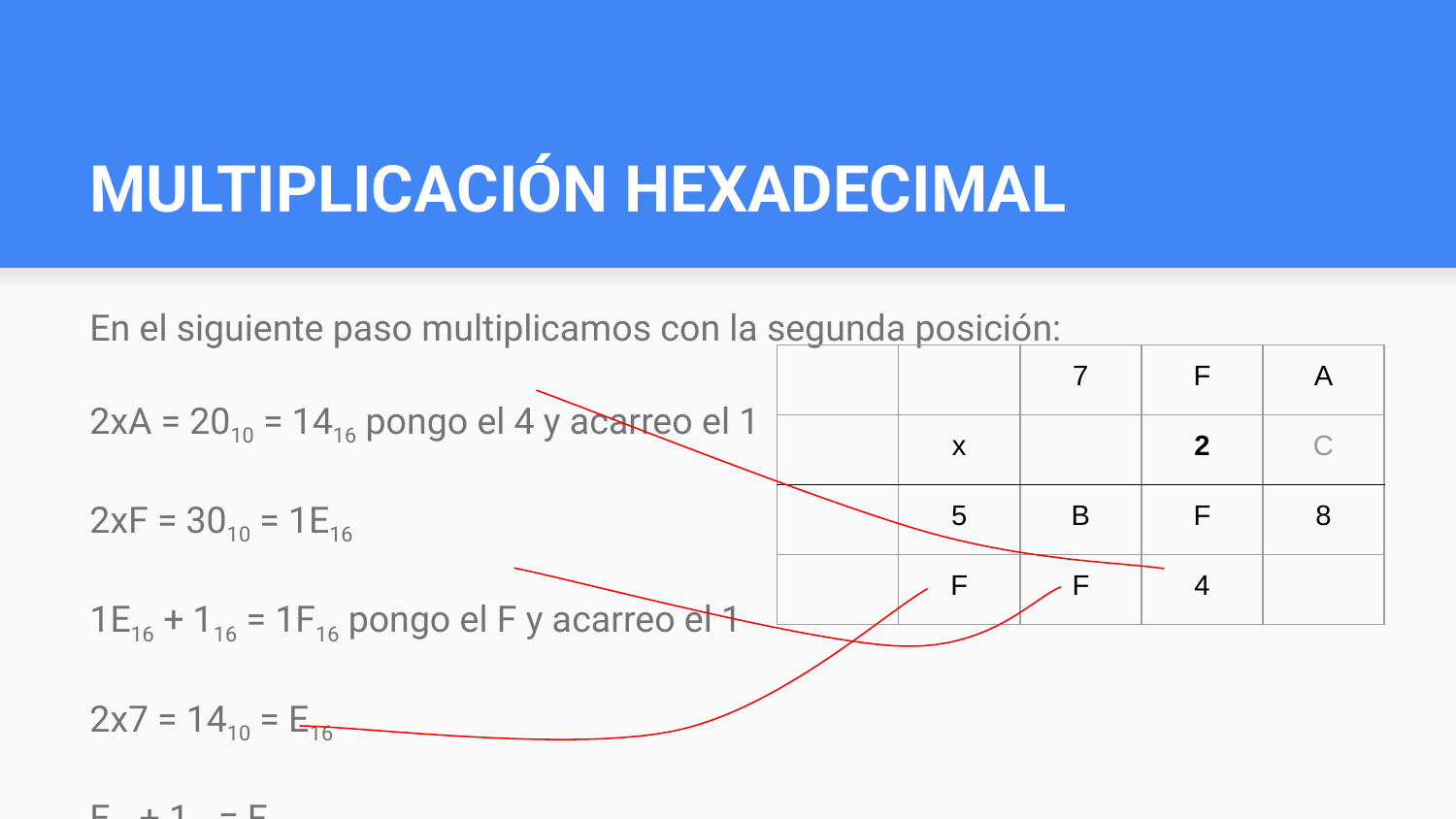

# MULTIPLICACIÓN HEXADECIMAL
En el siguiente paso multiplicamos con la segunda posición:
2xA = 2010 = 1416 pongo el 4 y acarreo el 1
2xF = 3010 = 1E16
1E16 + 116 = 1F16 pongo el F y acarreo el 1
2x7 = 1410 = E16
E16 + 116 = F16
|  |  | 7 | F | A |
| --- | --- | --- | --- | --- |
|  | x |  | 2 | C |
|  | 5 | B | F | 8 |
|  | F | F | 4 |  |